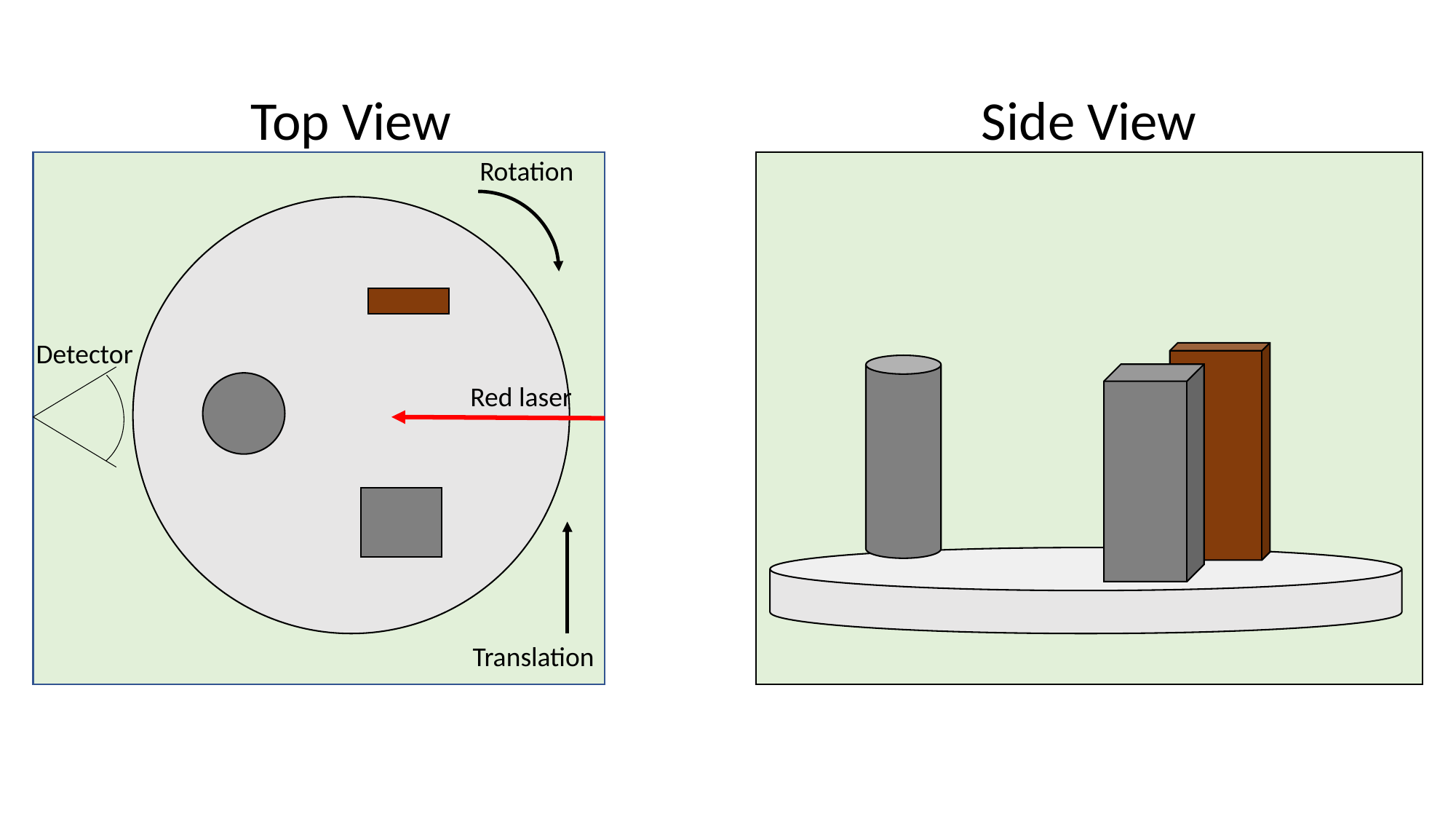

Side View
Top View
Rotation

Detector

Red laser

Translation